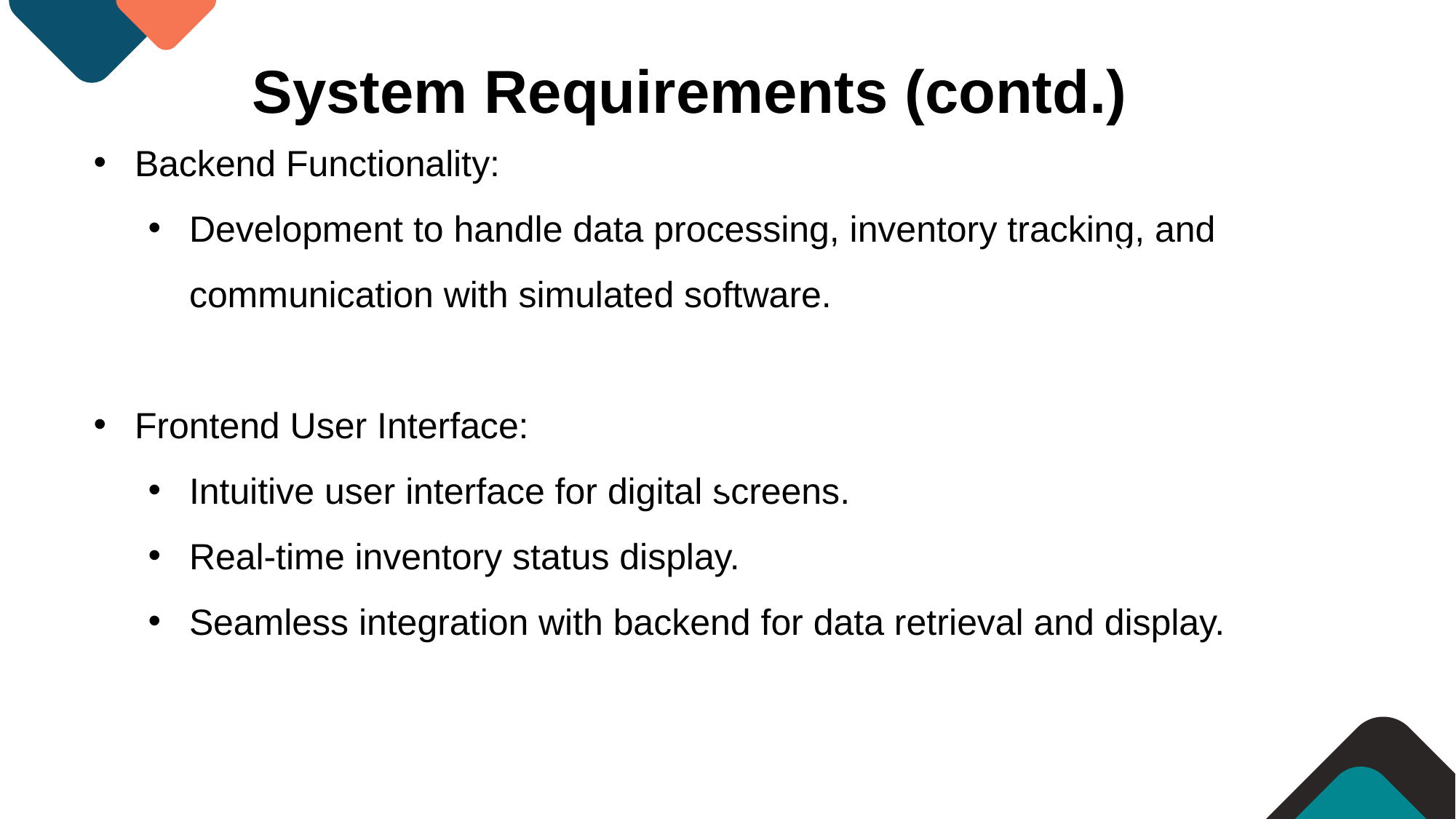

System Requirements (contd.)
Backend Functionality:
Development to handle data processing, inventory tracking, and communication with simulated software.

Frontend User Interface:
Intuitive user interface for digital screens.
Real-time inventory status display.
Seamless integration with backend for data retrieval and display.